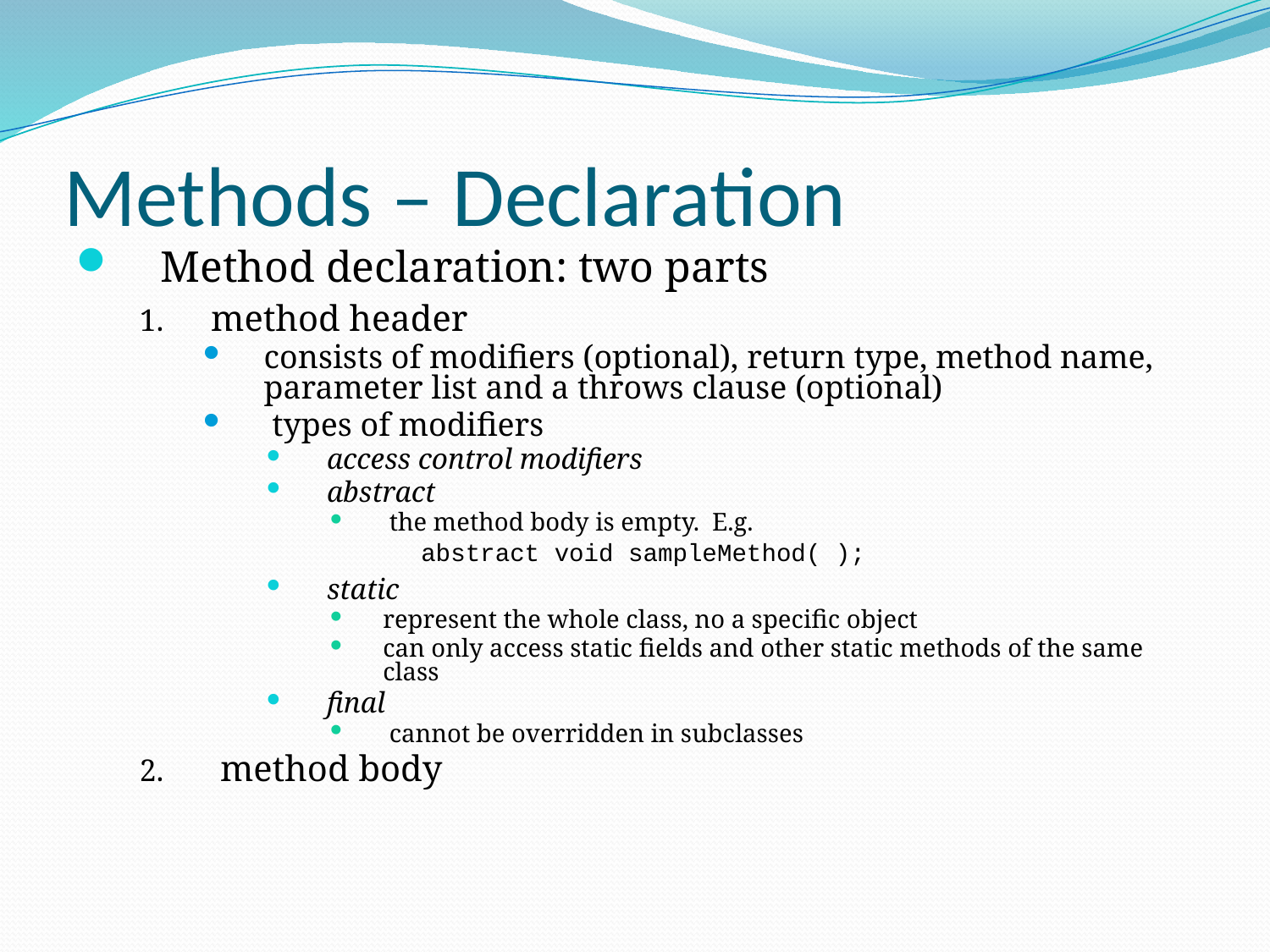

# Methods – Declaration
Method declaration: two parts
method header
consists of modifiers (optional), return type, method name, parameter list and a throws clause (optional)
 types of modifiers
 access control modifiers
 abstract
 the method body is empty.  E.g.
	      abstract void sampleMethod( );
 static
represent the whole class, no a specific object
can only access static fields and other static methods of the same class
 final
 cannot be overridden in subclasses
 method body